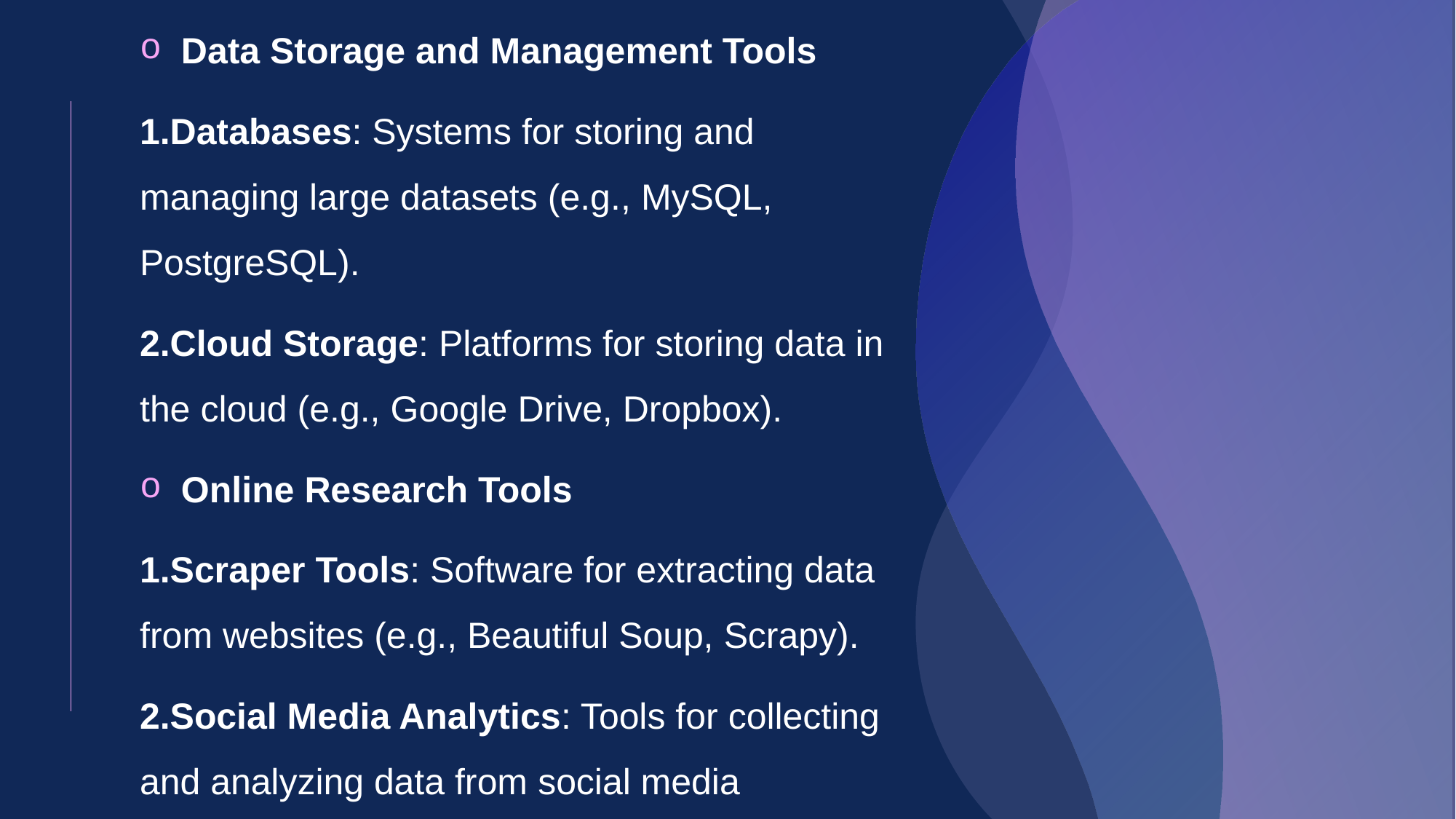

Data Storage and Management Tools
1.Databases: Systems for storing and managing large datasets (e.g., MySQL, PostgreSQL).
2.Cloud Storage: Platforms for storing data in the cloud (e.g., Google Drive, Dropbox).
Online Research Tools
1.Scraper Tools: Software for extracting data from websites (e.g., Beautiful Soup, Scrapy).
2.Social Media Analytics: Tools for collecting and analyzing data from social media platforms (e.g., Hootsuite, Sprout Social).